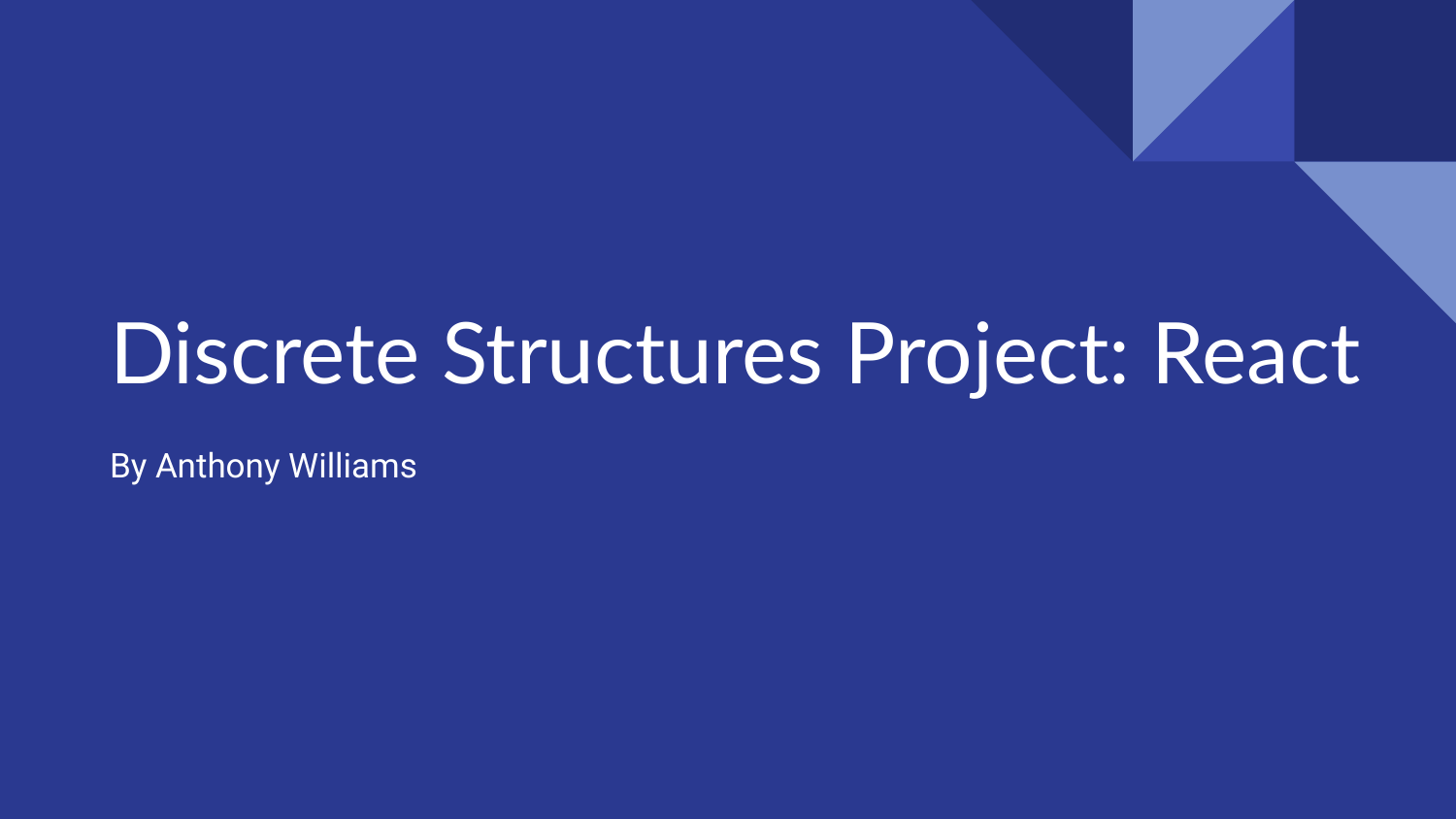

# Discrete Structures Project: React
By Anthony Williams